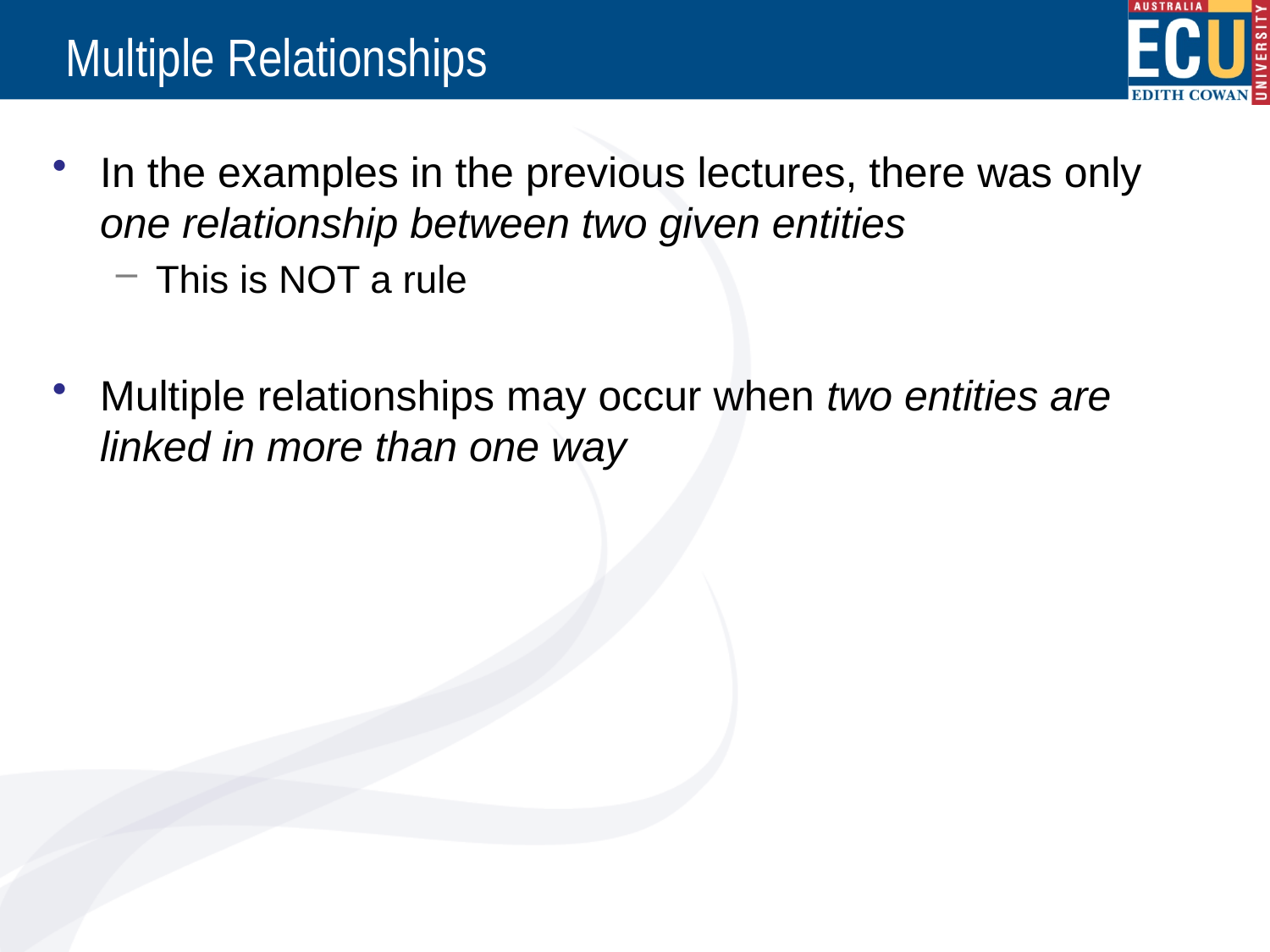

# Multiple Relationships
In the examples in the previous lectures, there was only one relationship between two given entities
This is NOT a rule

Multiple relationships may occur when two entities are linked in more than one way